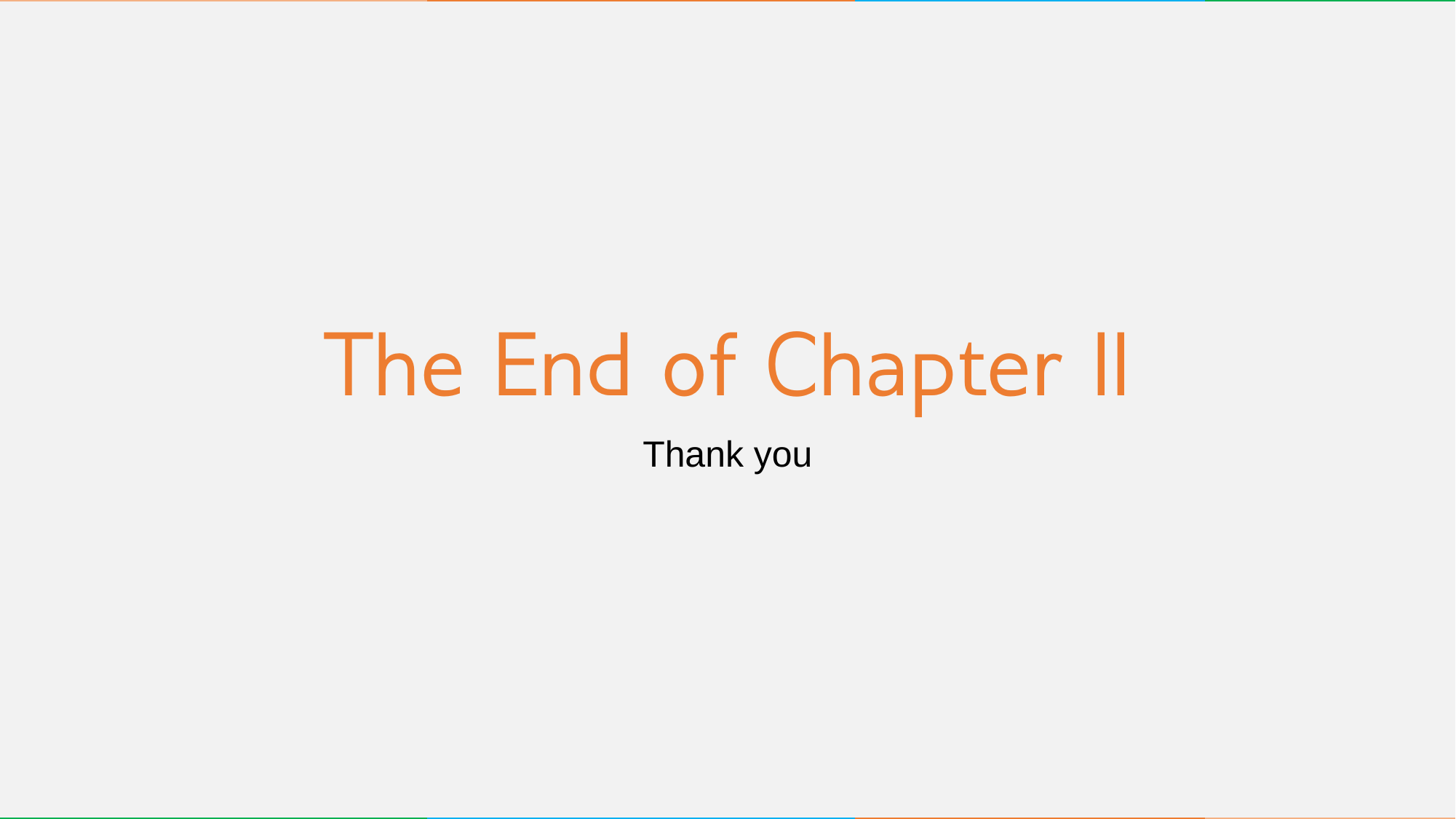

# The End of Chapter II
Thank you